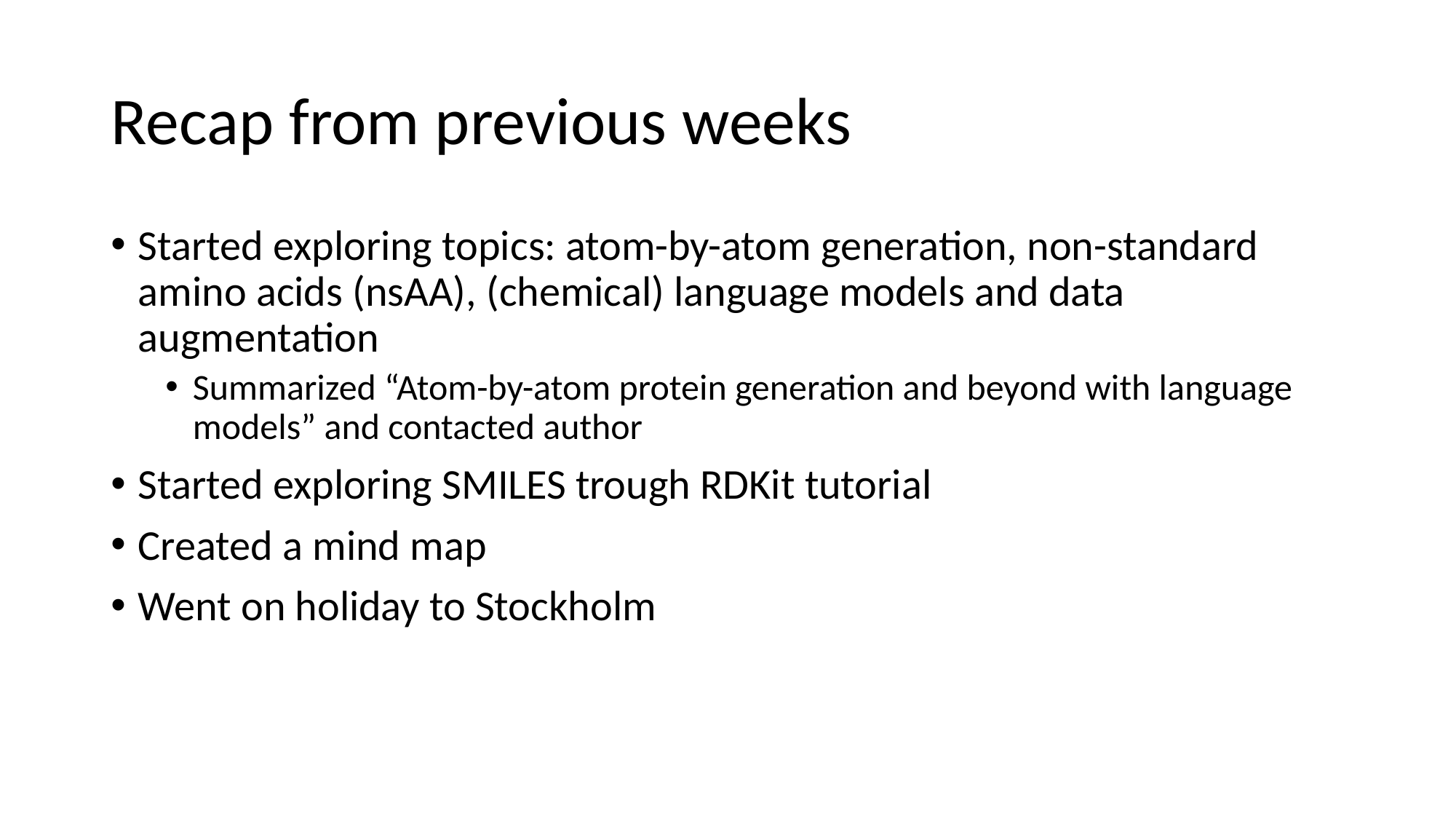

# Recap from previous weeks
Started exploring topics: atom-by-atom generation, non-standard amino acids (nsAA), (chemical) language models and data augmentation
Summarized “Atom-by-atom protein generation and beyond with language models” and contacted author
Started exploring SMILES trough RDKit tutorial
Created a mind map
Went on holiday to Stockholm